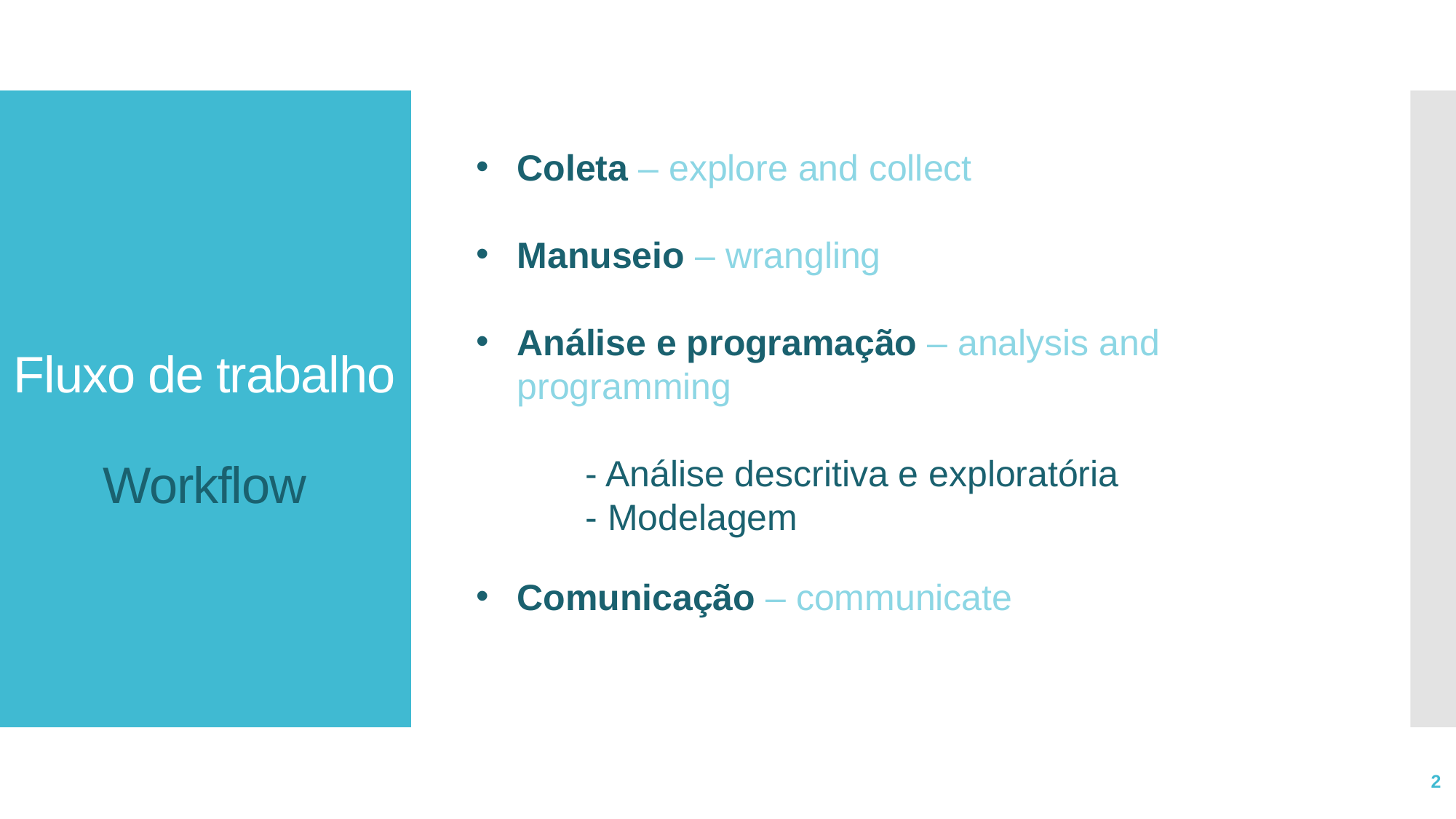

Coleta – explore and collect

Manuseio – wrangling

Análise e programação – analysis and programming

	- Análise descritiva e exploratória
	- Modelagem

Comunicação – communicate

Fluxo de trabalho

Workflow

2